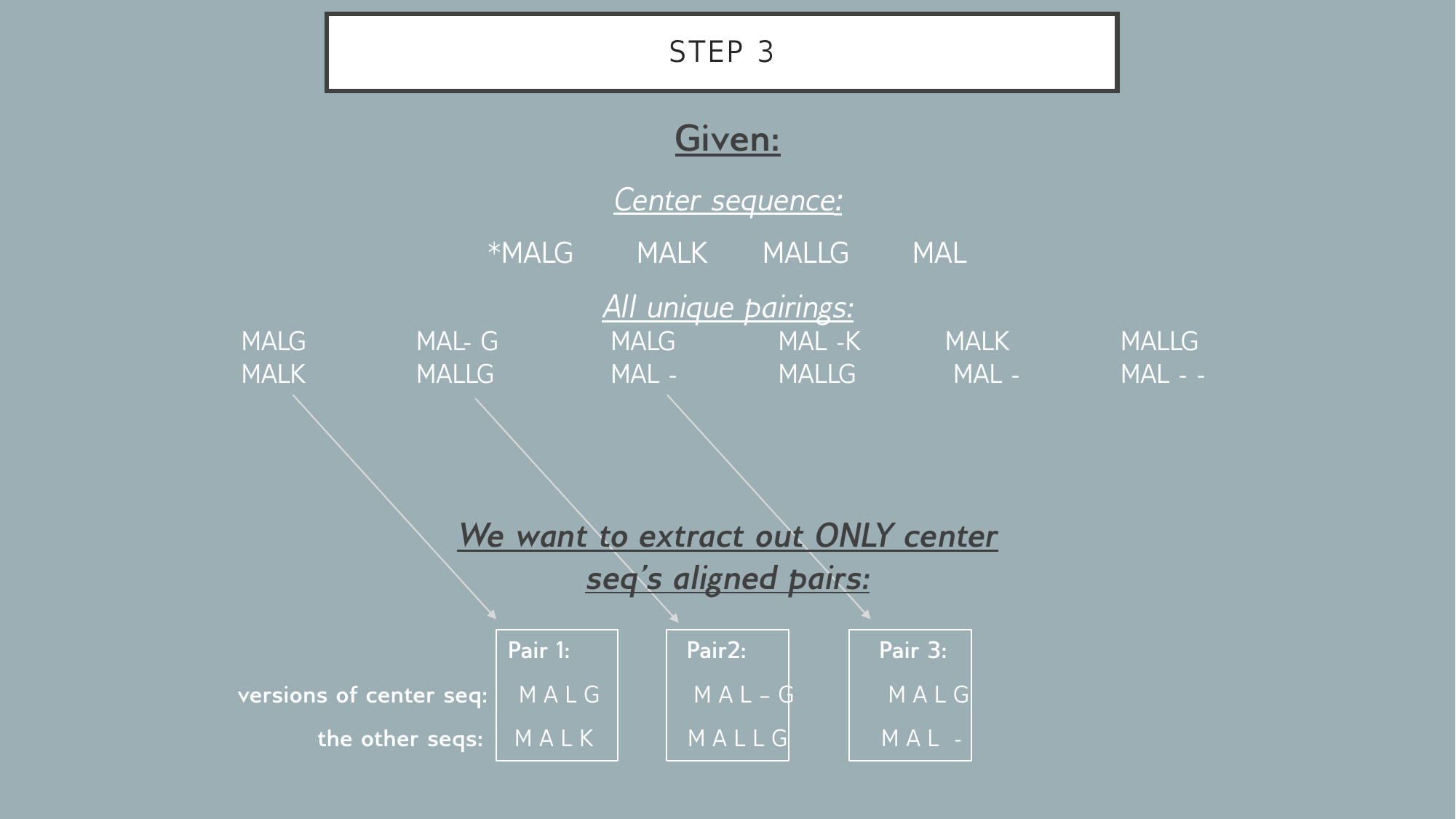

# Step 3
Given:
Center sequence:
*MALG       MALK      MALLG       MAL
All unique pairings:

Pair 1:                Pair2:                 Pair 3:
                   versions of center seq:    M A L G             M A L – G             M A L G
		the other seqs:    M A L K             M A L L G             M A L  -

       MALLG
       MAL - -
       MAL -K
       MALLG
      MALK
       MAL -
       MALG
       MAL -
       MALG
       MALK
       MAL- G
       MALLG
We want to extract out ONLY center seq’s aligned pairs: